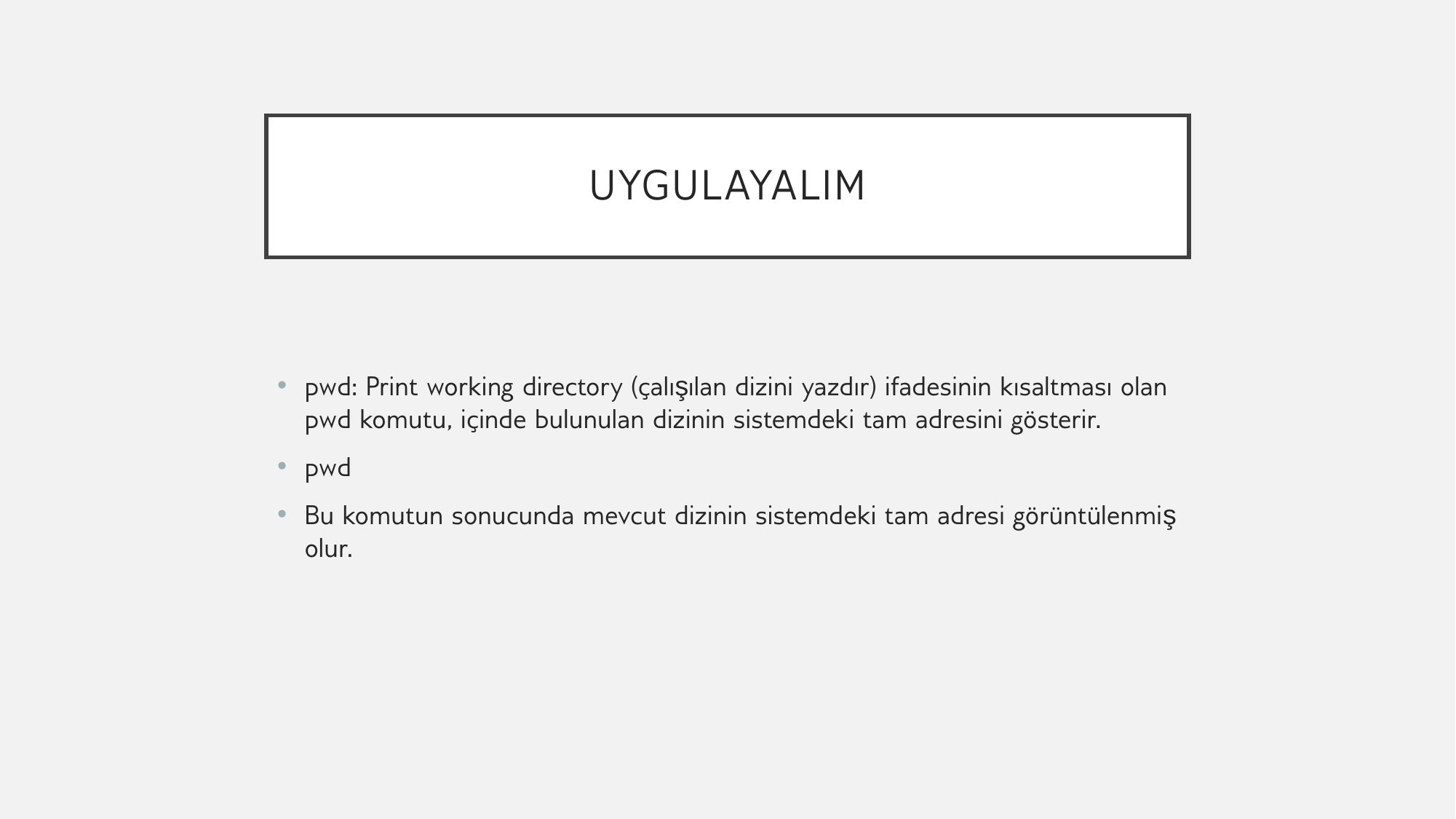

# uygulayalım

pwd: Print working directory (çalışılan dizini yazdır) ifadesinin kısaltması olan pwd komutu, içinde bulunulan dizinin sistemdeki tam adresini gösterir.
pwd
Bu komutun sonucunda mevcut dizinin sistemdeki tam adresi görüntülenmiş olur.